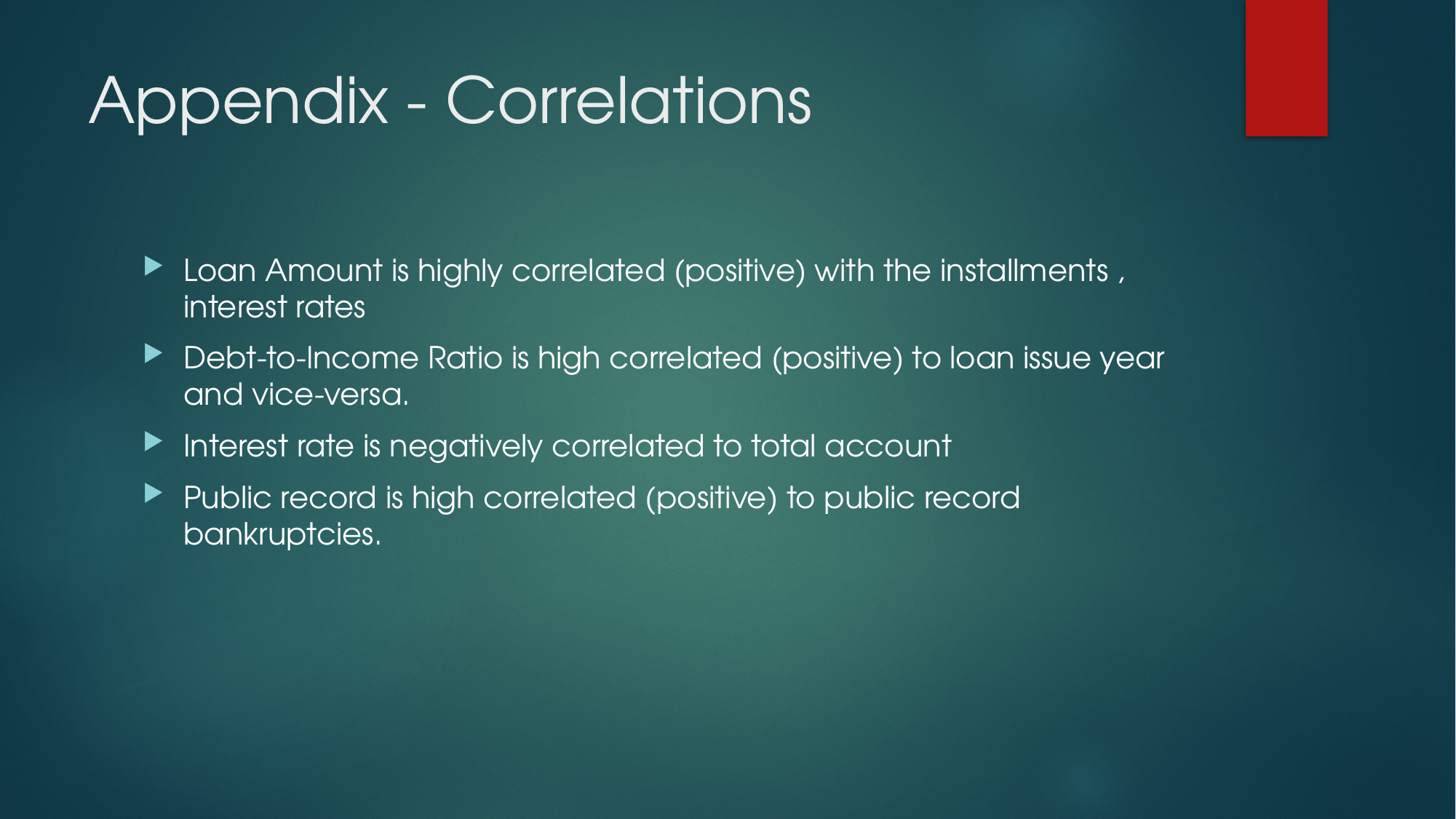

# Appendix - Correlations
Loan Amount is highly correlated (positive) with the installments , interest rates
Debt-to-Income Ratio is high correlated (positive) to loan issue year and vice-versa.
Interest rate is negatively correlated to total account
Public record is high correlated (positive) to public record bankruptcies.